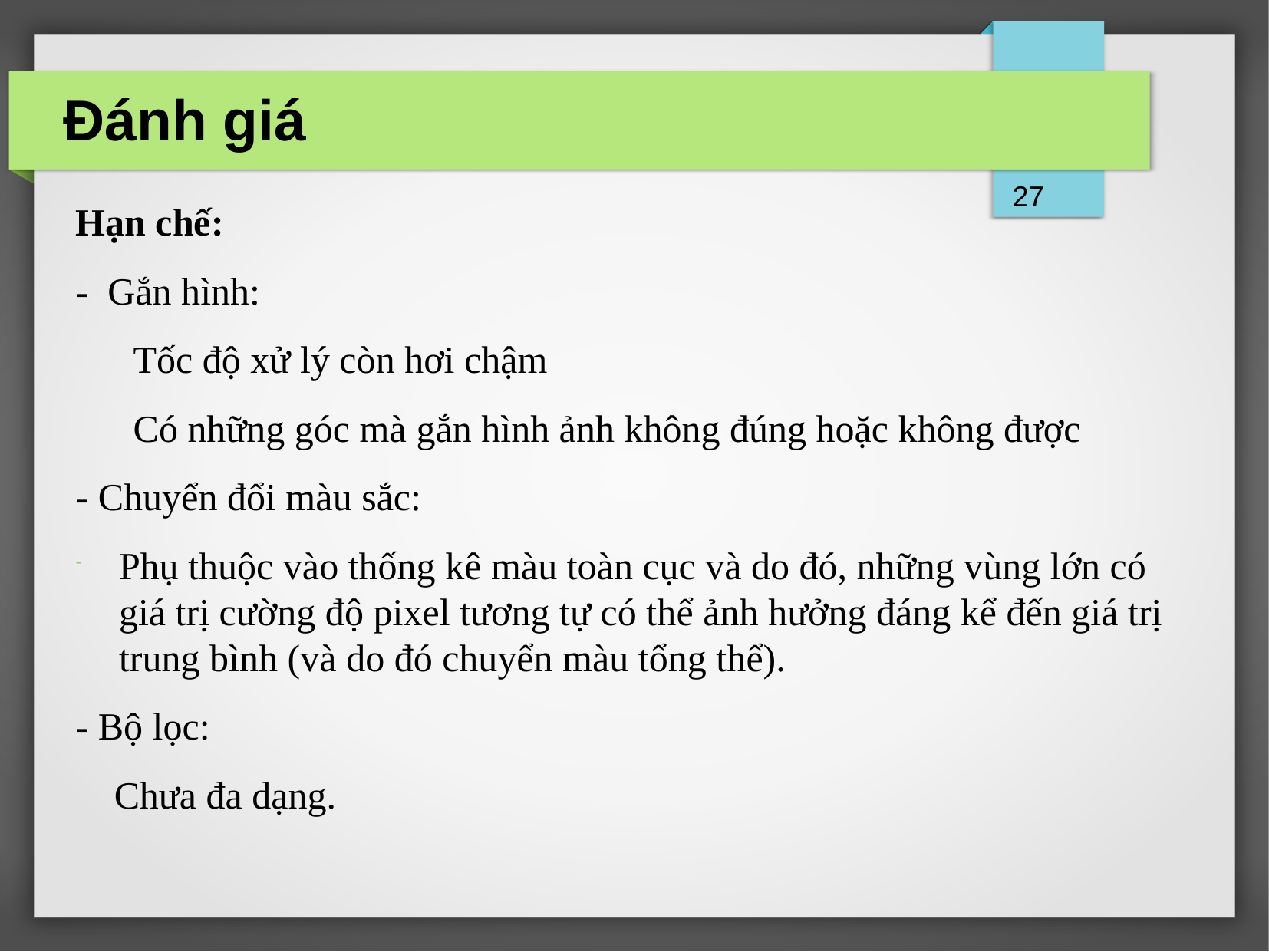

Đánh giá
27
Hạn chế:
-  Gắn hình:
      Tốc độ xử lý còn hơi chậm
      Có những góc mà gắn hình ảnh không đúng hoặc không được
- Chuyển đổi màu sắc:
Phụ thuộc vào thống kê màu toàn cục và do đó, những vùng lớn có giá trị cường độ pixel tương tự có thể ảnh hưởng đáng kể đến giá trị trung bình (và do đó chuyển màu tổng thể).
- Bộ lọc:
    Chưa đa dạng.